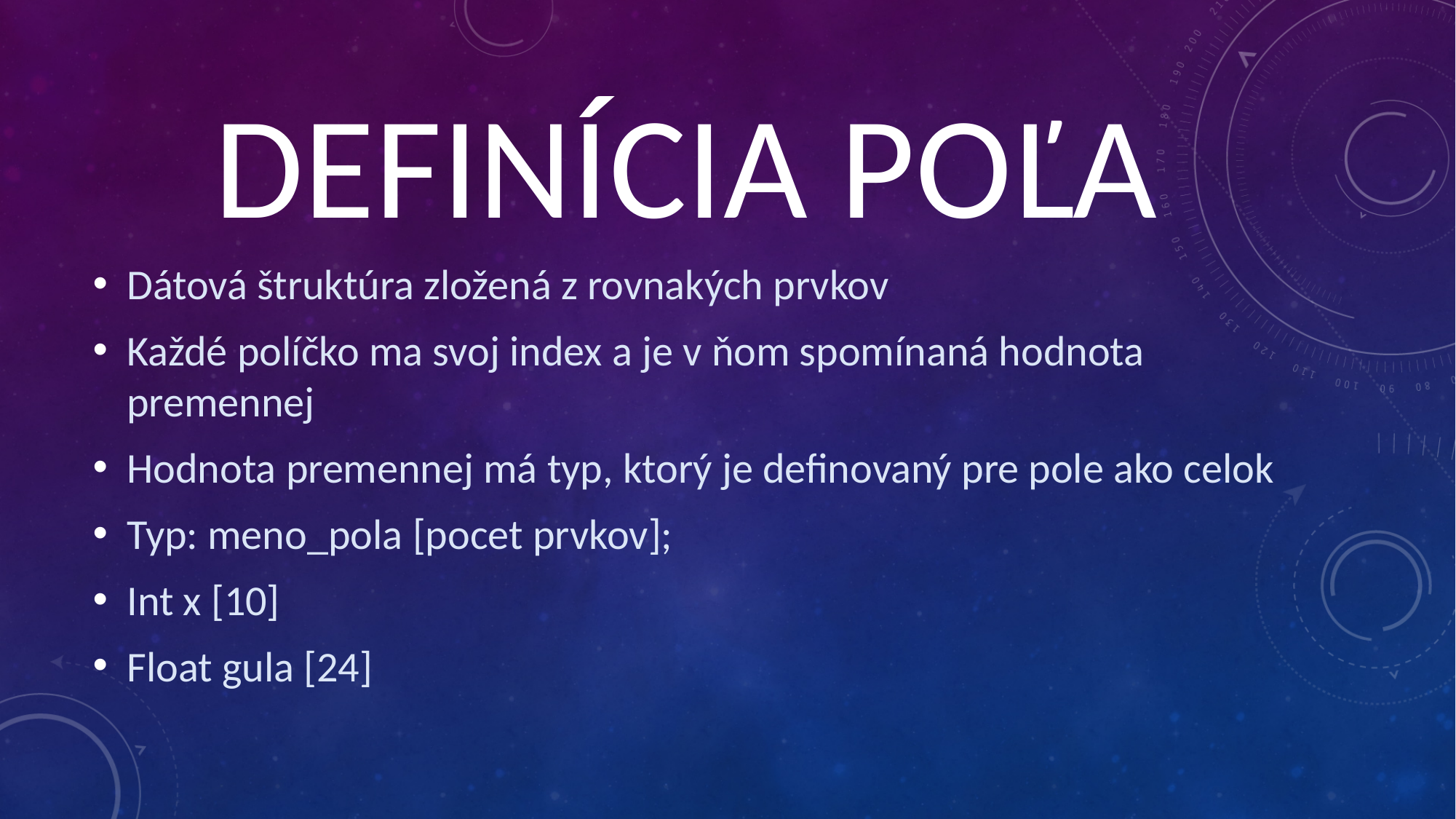

# Definícia poľa
Dátová štruktúra zložená z rovnakých prvkov
Každé políčko ma svoj index a je v ňom spomínaná hodnota premennej
Hodnota premennej má typ, ktorý je definovaný pre pole ako celok
Typ: meno_pola [pocet prvkov];
Int x [10]
Float gula [24]